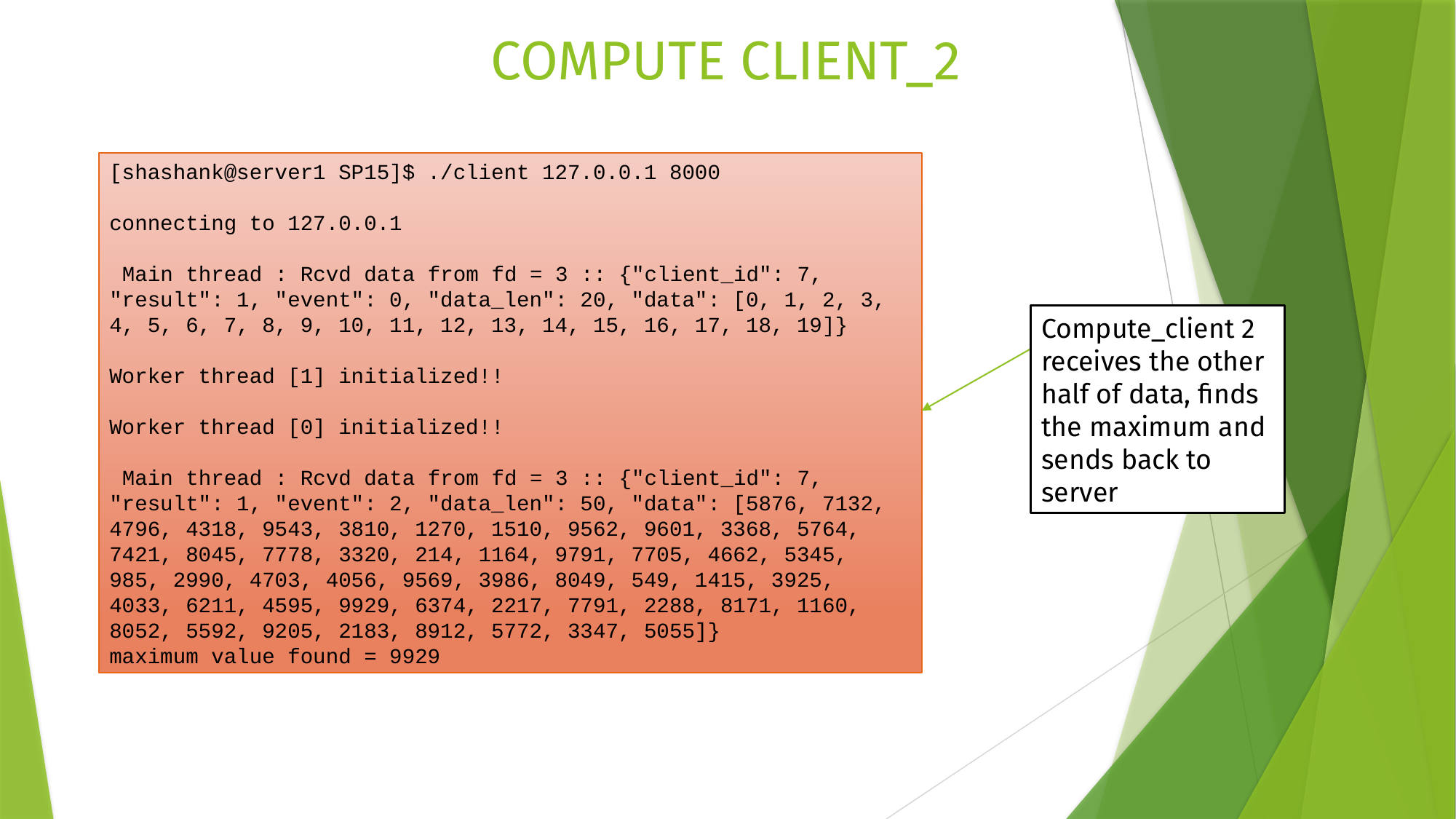

# COMPUTE CLIENT_2
[shashank@server1 SP15]$ ./client 127.0.0.1 8000

connecting to 127.0.0.1

 Main thread : Rcvd data from fd = 3 :: {"client_id": 7, "result": 1, "event": 0, "data_len": 20, "data": [0, 1, 2, 3, 4, 5, 6, 7, 8, 9, 10, 11, 12, 13, 14, 15, 16, 17, 18, 19]}

Worker thread [1] initialized!!

Worker thread [0] initialized!!

 Main thread : Rcvd data from fd = 3 :: {"client_id": 7, "result": 1, "event": 2, "data_len": 50, "data": [5876, 7132, 4796, 4318, 9543, 3810, 1270, 1510, 9562, 9601, 3368, 5764, 7421, 8045, 7778, 3320, 214, 1164, 9791, 7705, 4662, 5345, 985, 2990, 4703, 4056, 9569, 3986, 8049, 549, 1415, 3925, 4033, 6211, 4595, 9929, 6374, 2217, 7791, 2288, 8171, 1160, 8052, 5592, 9205, 2183, 8912, 5772, 3347, 5055]}
maximum value found = 9929
Compute_client 2 receives the other half of data, finds the maximum and sends back to server